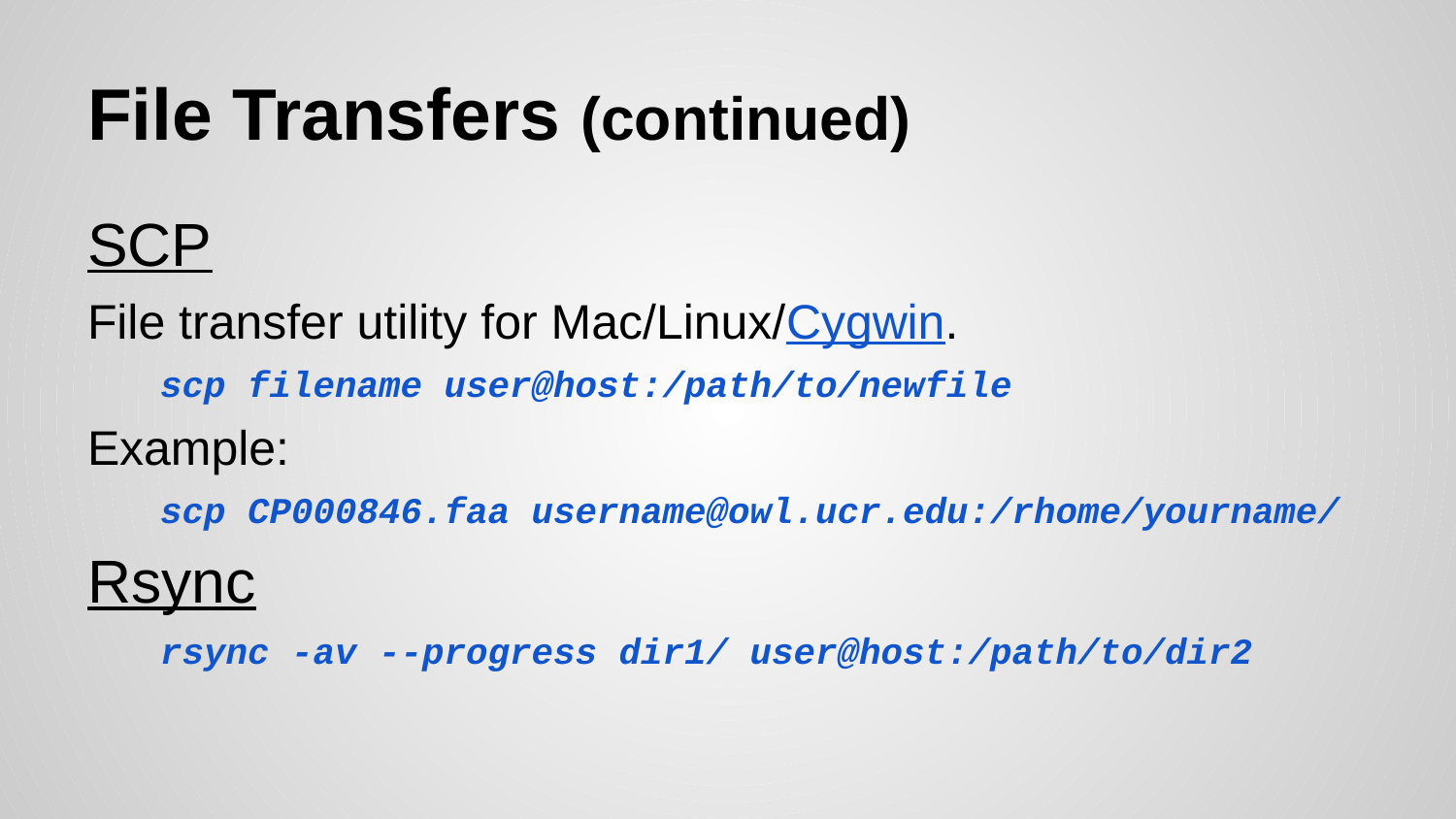

# File Transfers (continued)
SCP
File transfer utility for Mac/Linux/Cygwin.
scp filename user@host:/path/to/newfile
Example:
scp CP000846.faa username@owl.ucr.edu:/rhome/yourname/
Rsync
rsync -av --progress dir1/ user@host:/path/to/dir2